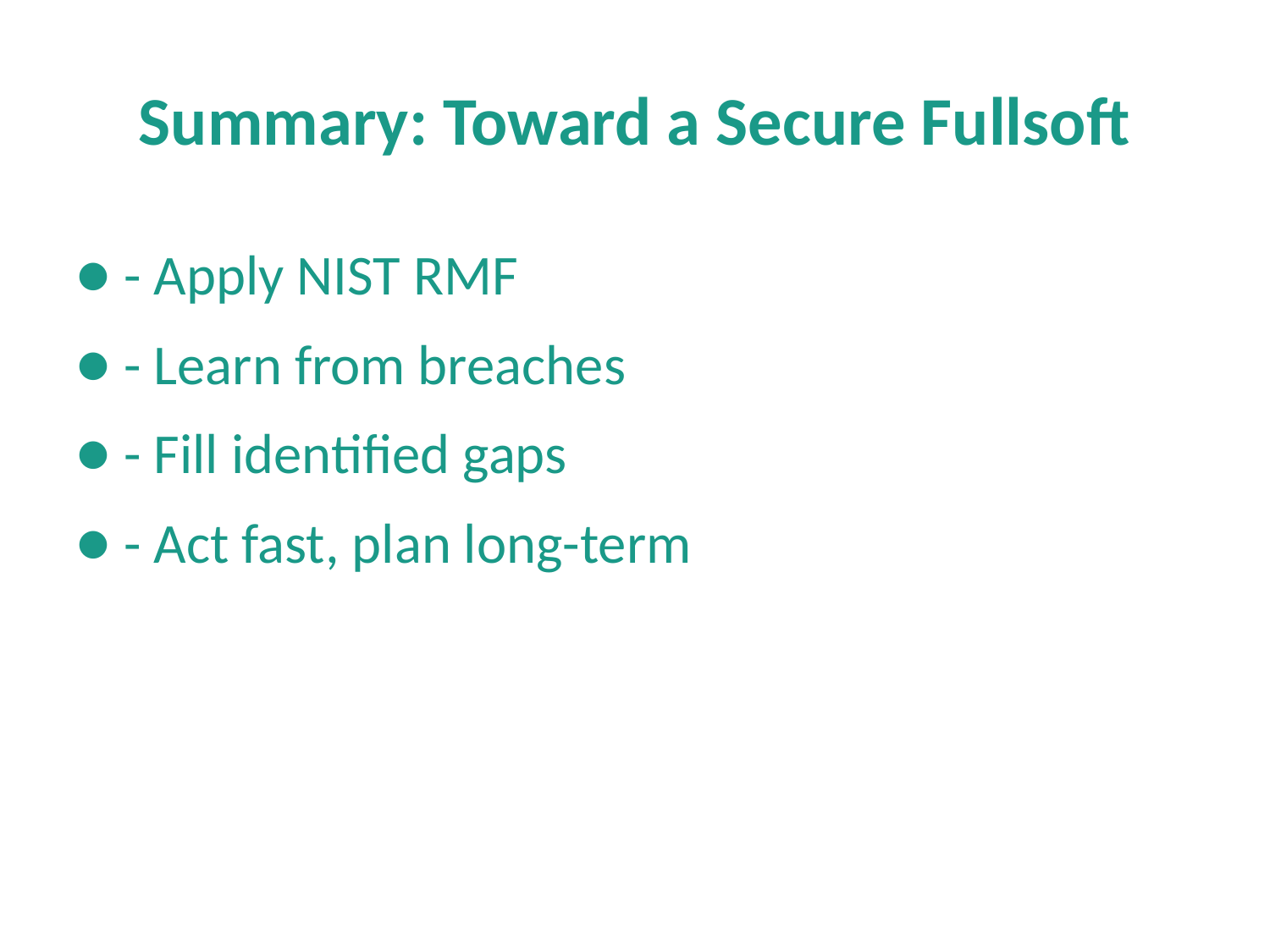

# Summary: Toward a Secure Fullsoft
- Apply NIST RMF
- Learn from breaches
- Fill identified gaps
- Act fast, plan long-term